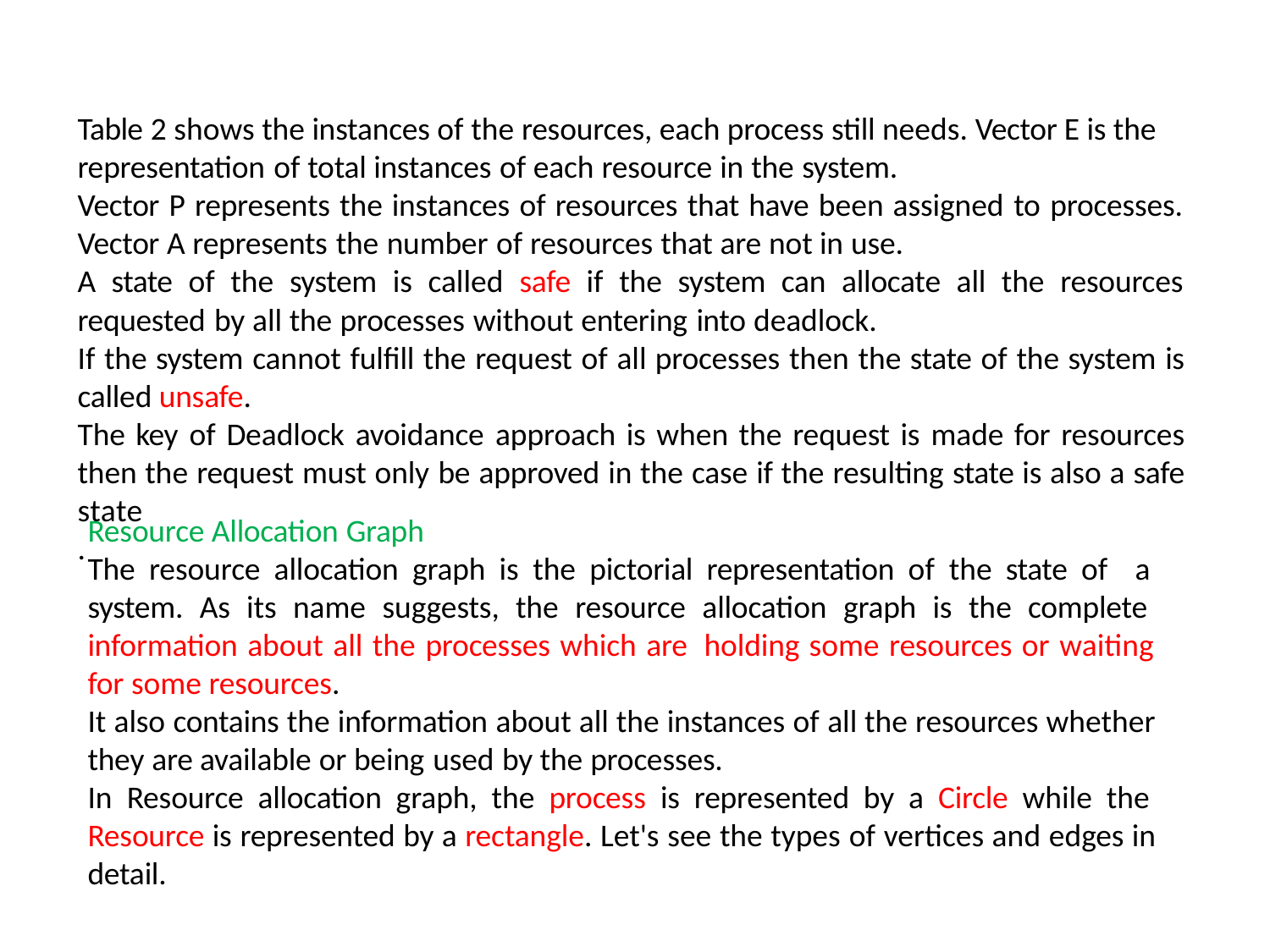

Table 2 shows the instances of the resources, each process still needs. Vector E is the  representation of total instances of each resource in the system.
Vector P represents the instances of resources that have been assigned to processes.
Vector A represents the number of resources that are not in use.
A state of the system is called safe if the system can allocate all the resources
requested by all the processes without entering into deadlock.
If the system cannot fulfill the request of all processes then the state of the system is
called unsafe.
The key of Deadlock avoidance approach is when the request is made for resources
then the request must only be approved in the case if the resulting state is also a safe
state.
Resource Allocation Graph
The resource allocation graph is the pictorial representation of the state of  a  system. As its name suggests, the resource allocation graph is the complete  information about all the processes which are holding some resources or waiting  for some resources.
It also contains the information about all the instances of all the resources whether
they are available or being used by the processes.
In Resource allocation graph, the process is represented by a Circle while the  Resource is represented by a rectangle. Let's see the types of vertices and edges in  detail.